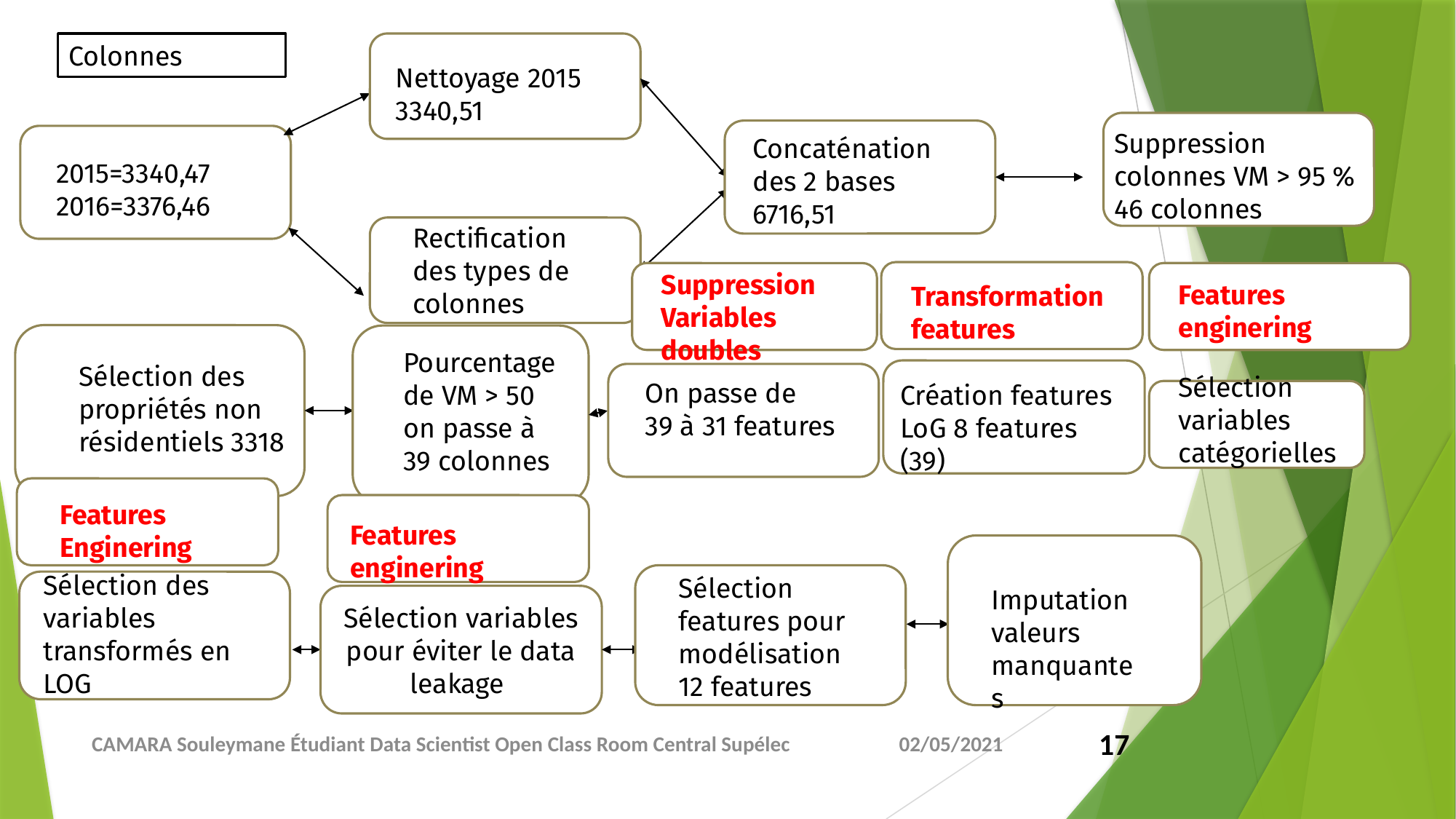

Colonnes

Nettoyage 2015
3340,51

Suppression colonnes VM > 95 % 46 colonnes

Concaténation des 2 bases 6716,51
2015=3340,47
2016=3376,46
Rectification des types de colonnes

Suppression Variables doubles

Features enginering
Transformation features

Pourcentage de VM > 50 on passe à 39 colonnes
Sélection des propriétés non résidentiels 3318

Sélection variables catégorielles
On passe de  39 à 31 features
Création features LoG 8 features (39)

Features Enginering

Features enginering

Sélection des variables transformés en LOG

Sélection features pour modélisation 12 features

Imputation valeurs manquantes
Sélection variables pour éviter le data leakage
CAMARA Souleymane Étudiant Data Scientist Open Class Room Central Supélec
02/05/2021
17